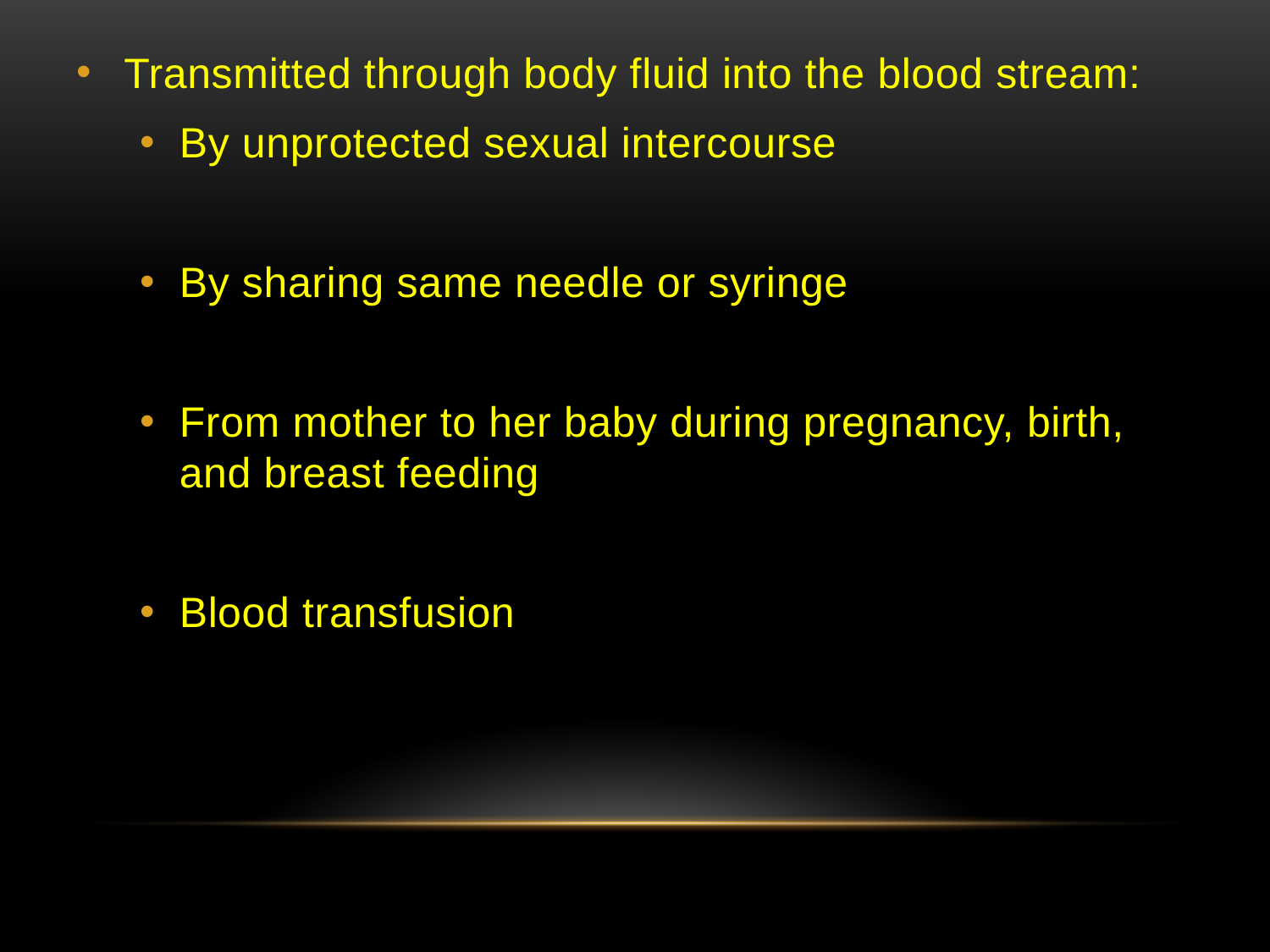

Transmitted through body fluid into the blood stream:
By unprotected sexual intercourse

By sharing same needle or syringe

From mother to her baby during pregnancy, birth, and breast feeding

Blood transfusion